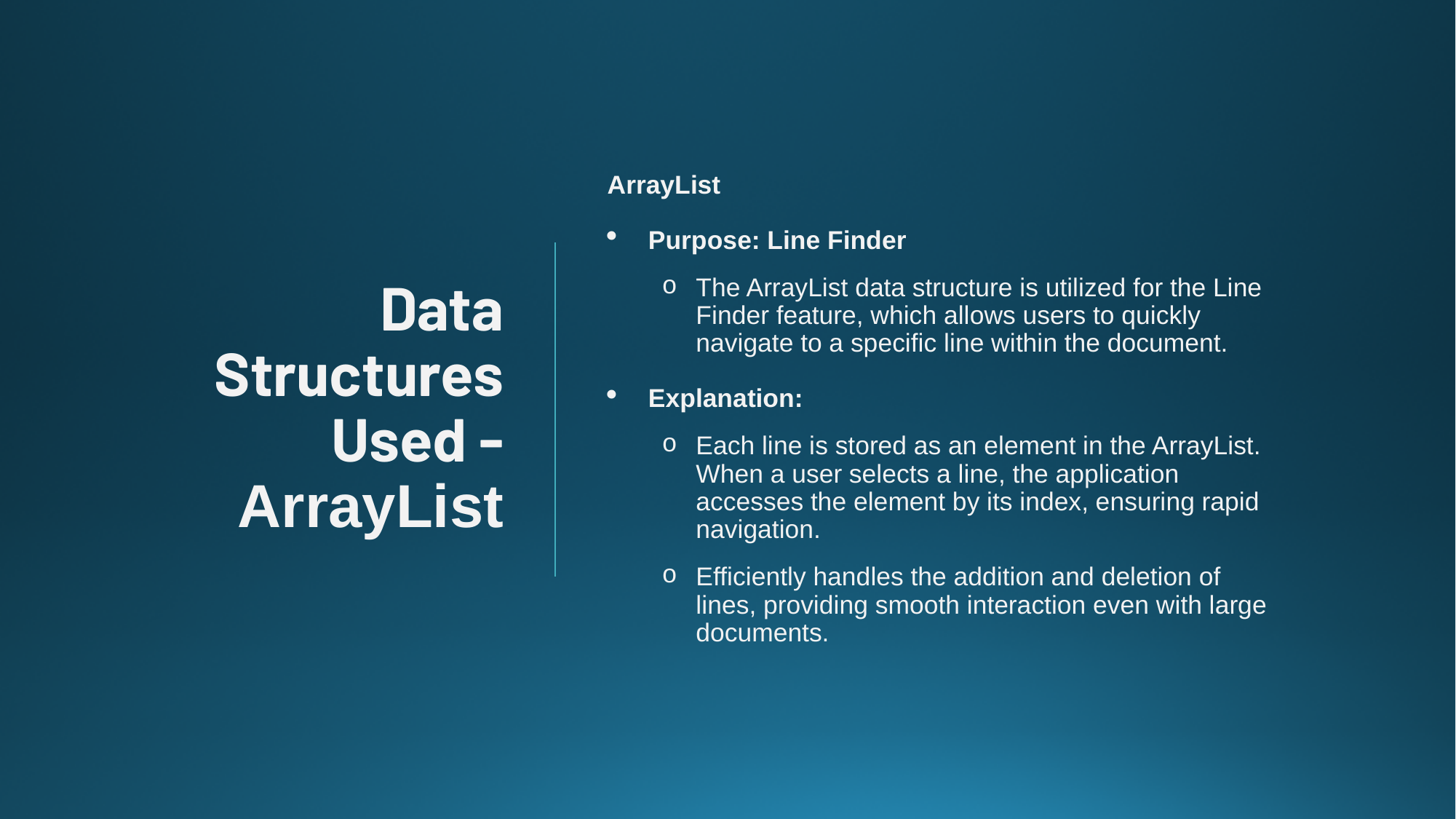

# Data Structures Used - ArrayList
ArrayList
Purpose: Line Finder
The ArrayList data structure is utilized for the Line Finder feature, which allows users to quickly navigate to a specific line within the document.
Explanation:
Each line is stored as an element in the ArrayList. When a user selects a line, the application accesses the element by its index, ensuring rapid navigation.
Efficiently handles the addition and deletion of lines, providing smooth interaction even with large documents.